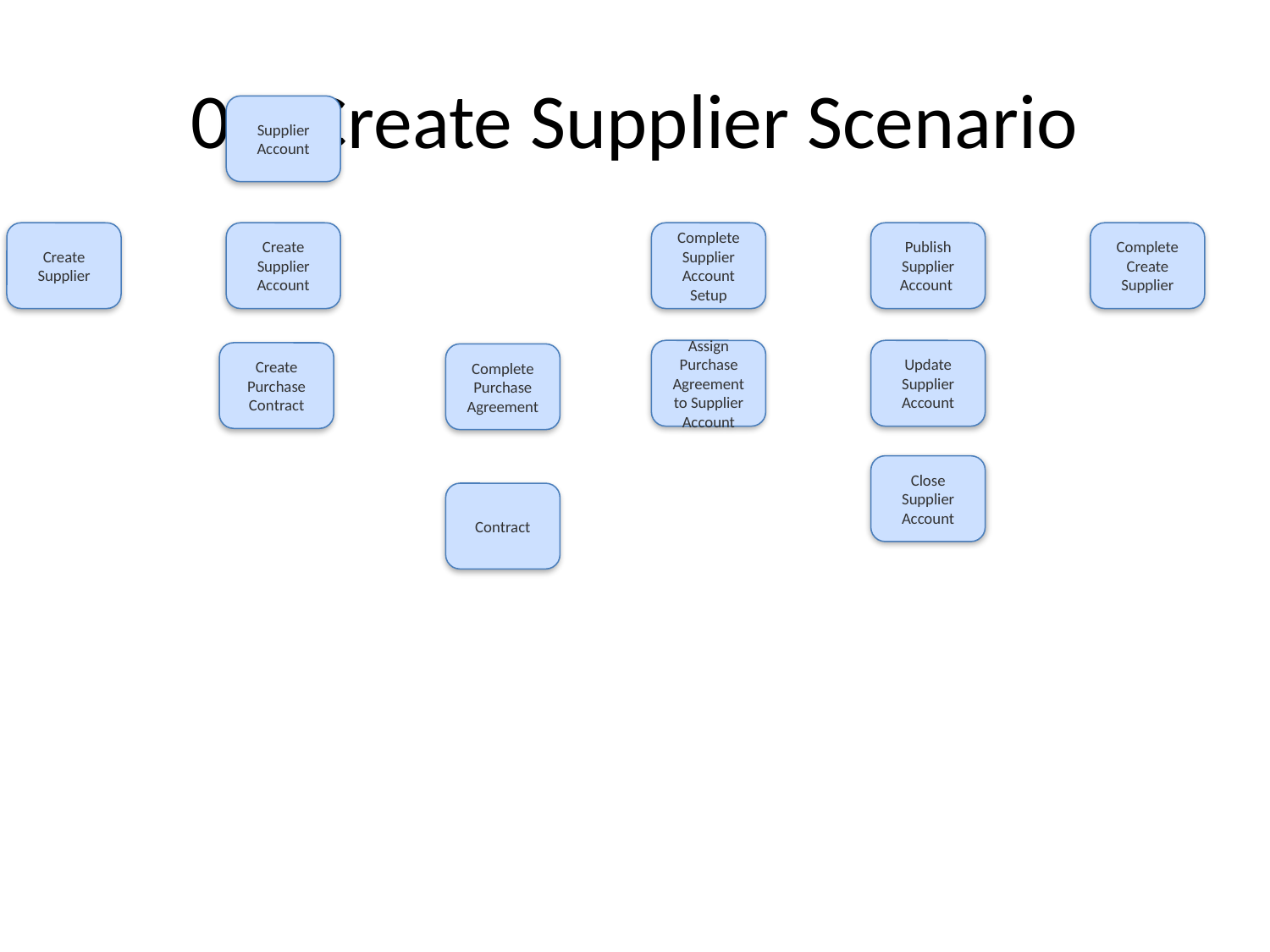

# 0.2 Create Supplier Scenario
Supplier Account
Create Supplier
Create Supplier Account
Complete Supplier Account Setup
Publish Supplier Account
Complete Create Supplier
Assign Purchase Agreement to Supplier Account
Update Supplier Account
Create Purchase Contract
Complete Purchase Agreement
Close Supplier Account
Contract